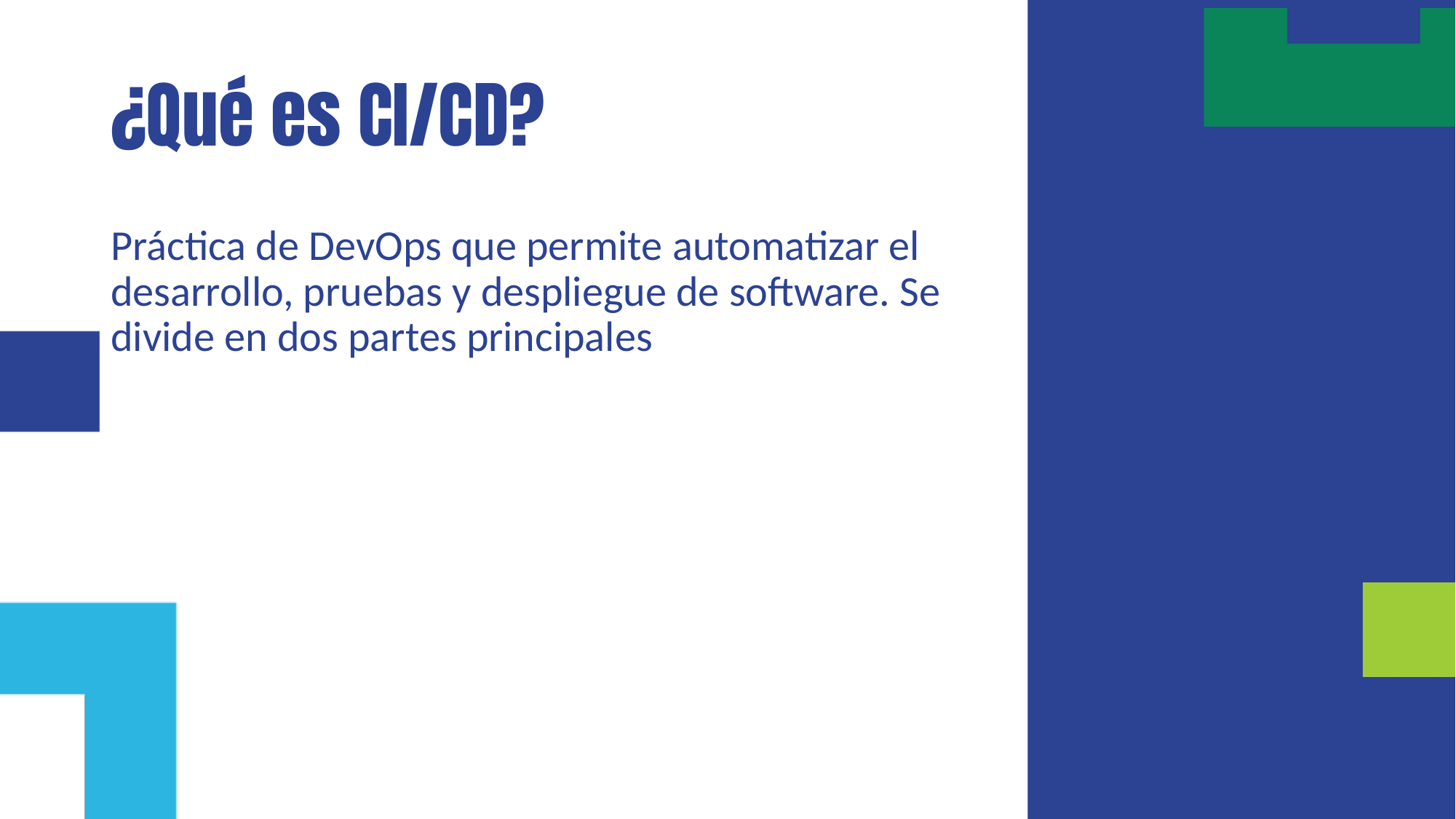

# ¿Qué es CI/CD?

Práctica de DevOps que permite automatizar el desarrollo, pruebas y despliegue de software. Se divide en dos partes principales